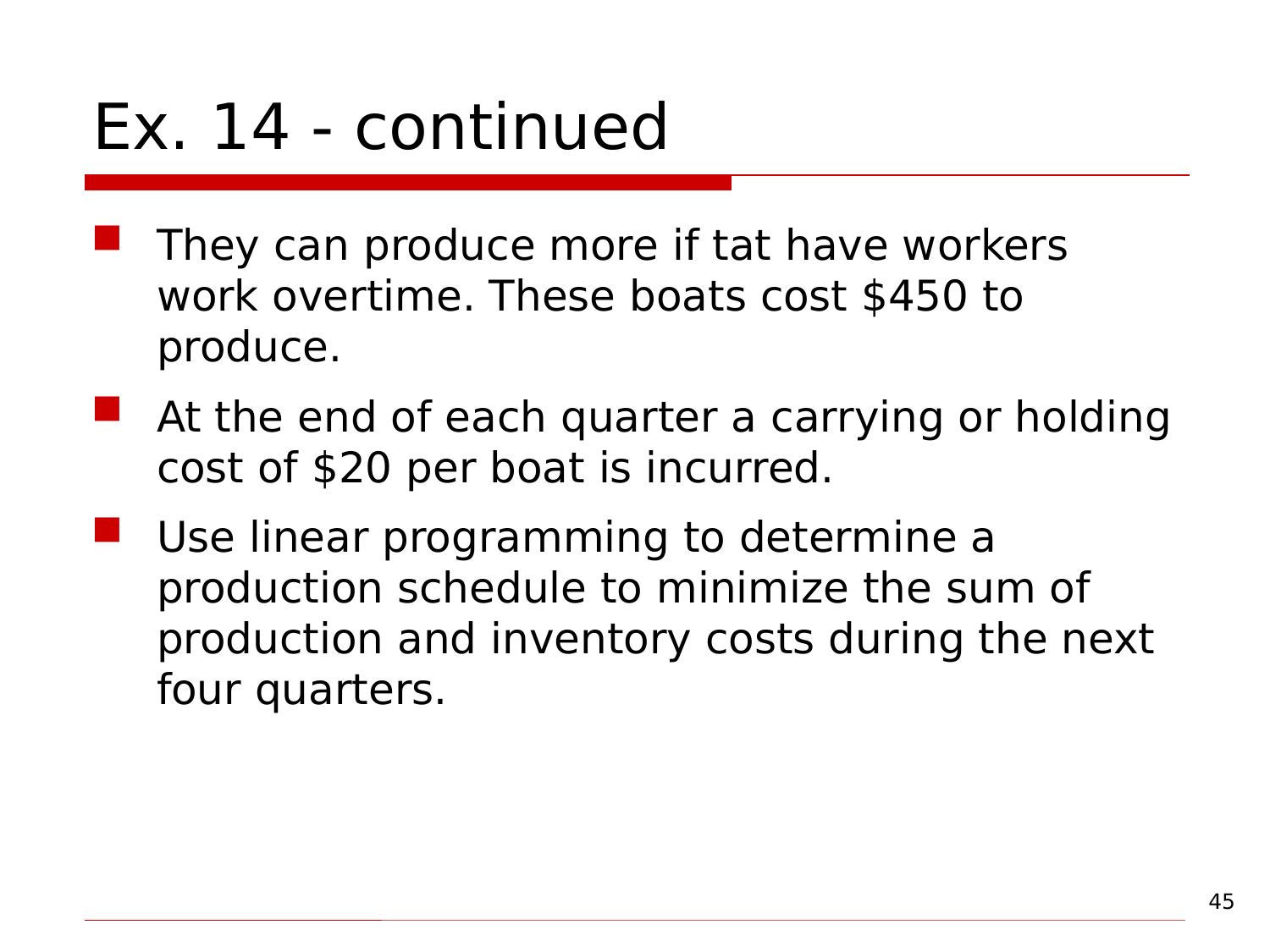

# Ex. 14 - continued
They can produce more if tat have workers work overtime. These boats cost $450 to produce.
At the end of each quarter a carrying or holding cost of $20 per boat is incurred.
Use linear programming to determine a production schedule to minimize the sum of production and inventory costs during the next four quarters.